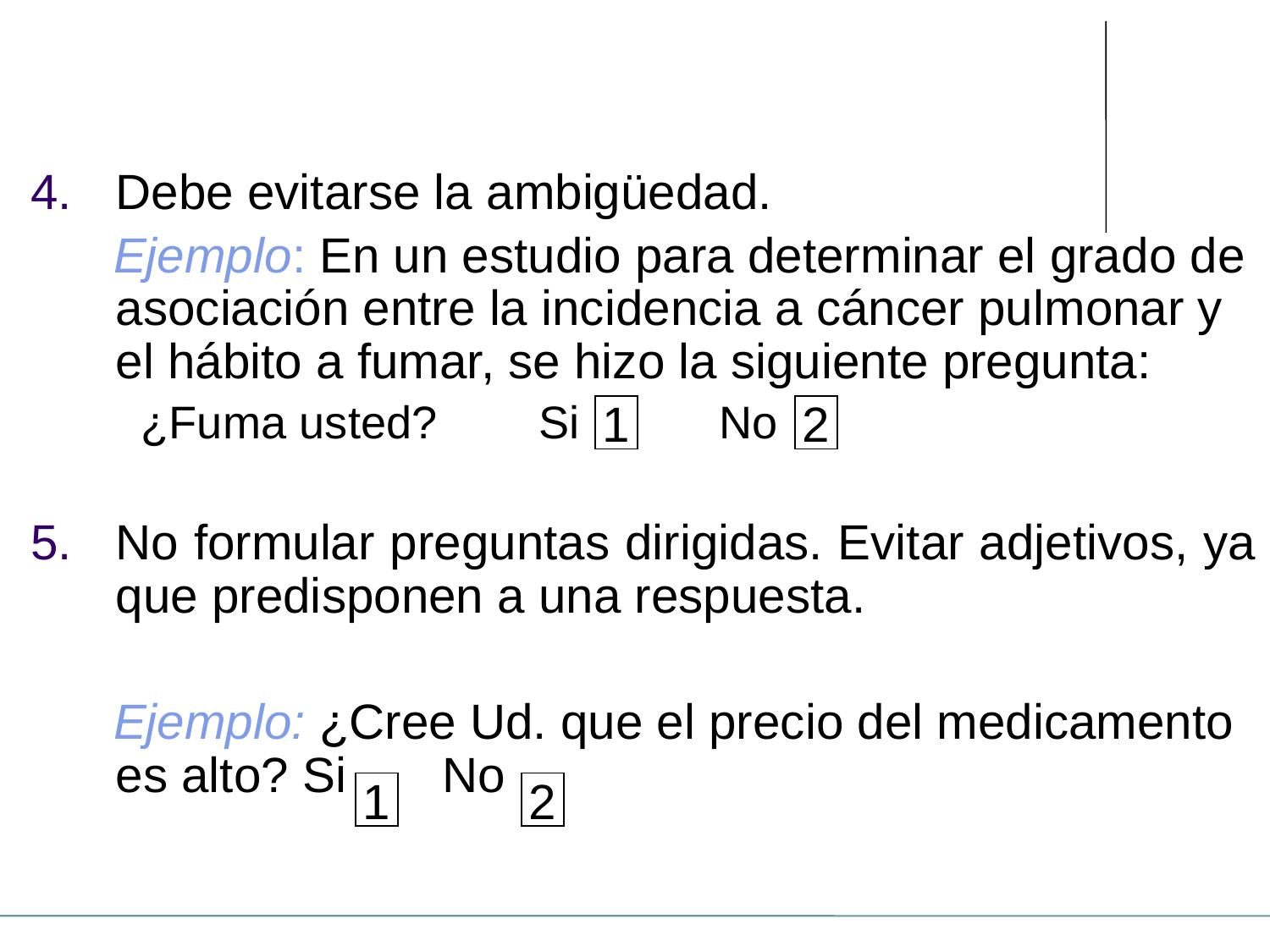

Debe evitarse la ambigüedad.
      Ejemplo: En un estudio para determinar el grado de asociación entre la incidencia a cáncer pulmonar y el hábito a fumar, se hizo la siguiente pregunta:
	  ¿Fuma usted?        Si           No

No formular preguntas dirigidas. Evitar adjetivos, ya que predisponen a una respuesta.

      Ejemplo: ¿Cree Ud. que el precio del medicamento es alto? Si       No
1
2
1
2